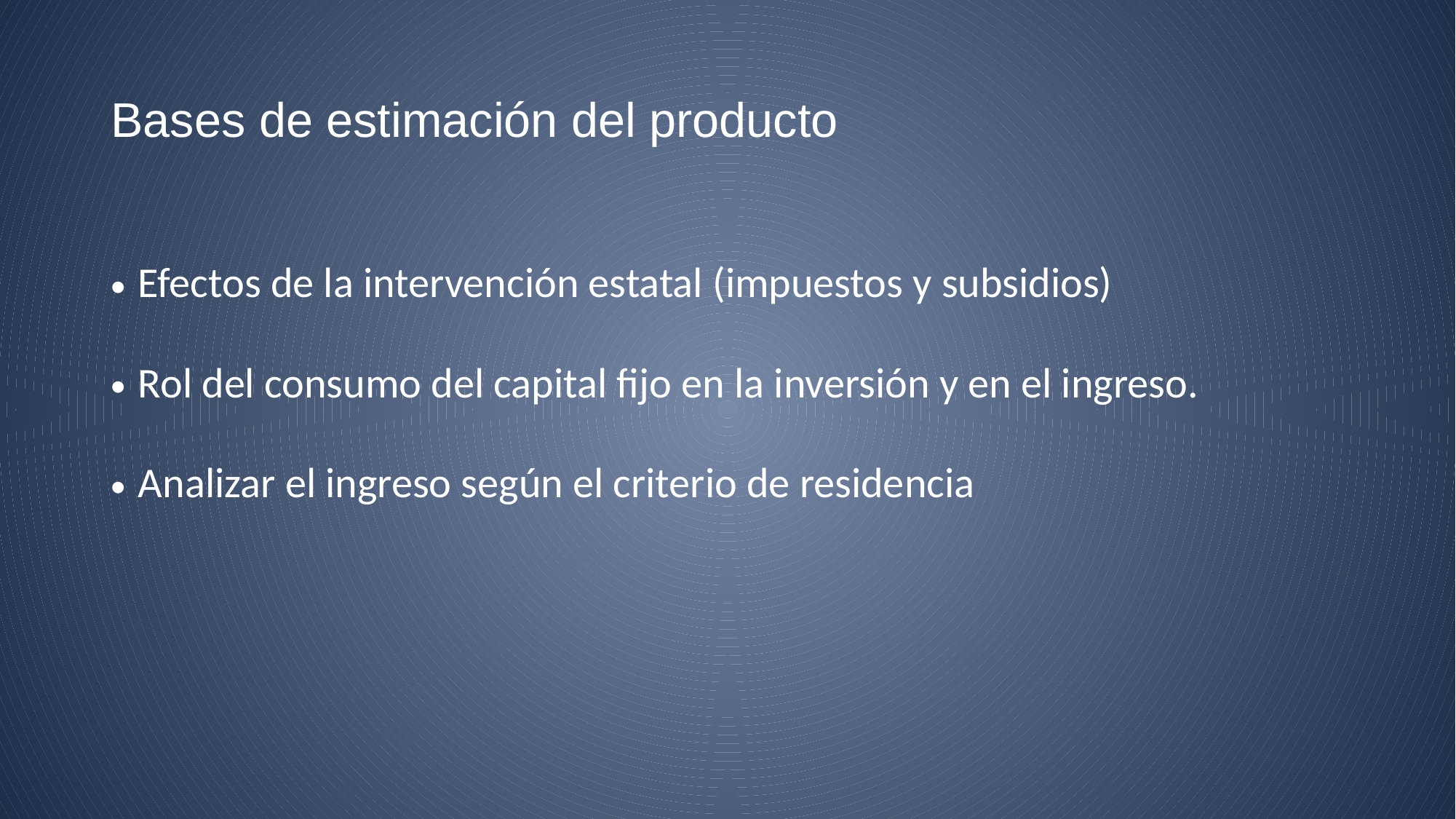

# Bases de estimación del producto
Efectos de la intervención estatal (impuestos y subsidios)
Rol del consumo del capital fijo en la inversión y en el ingreso.
Analizar el ingreso según el criterio de residencia